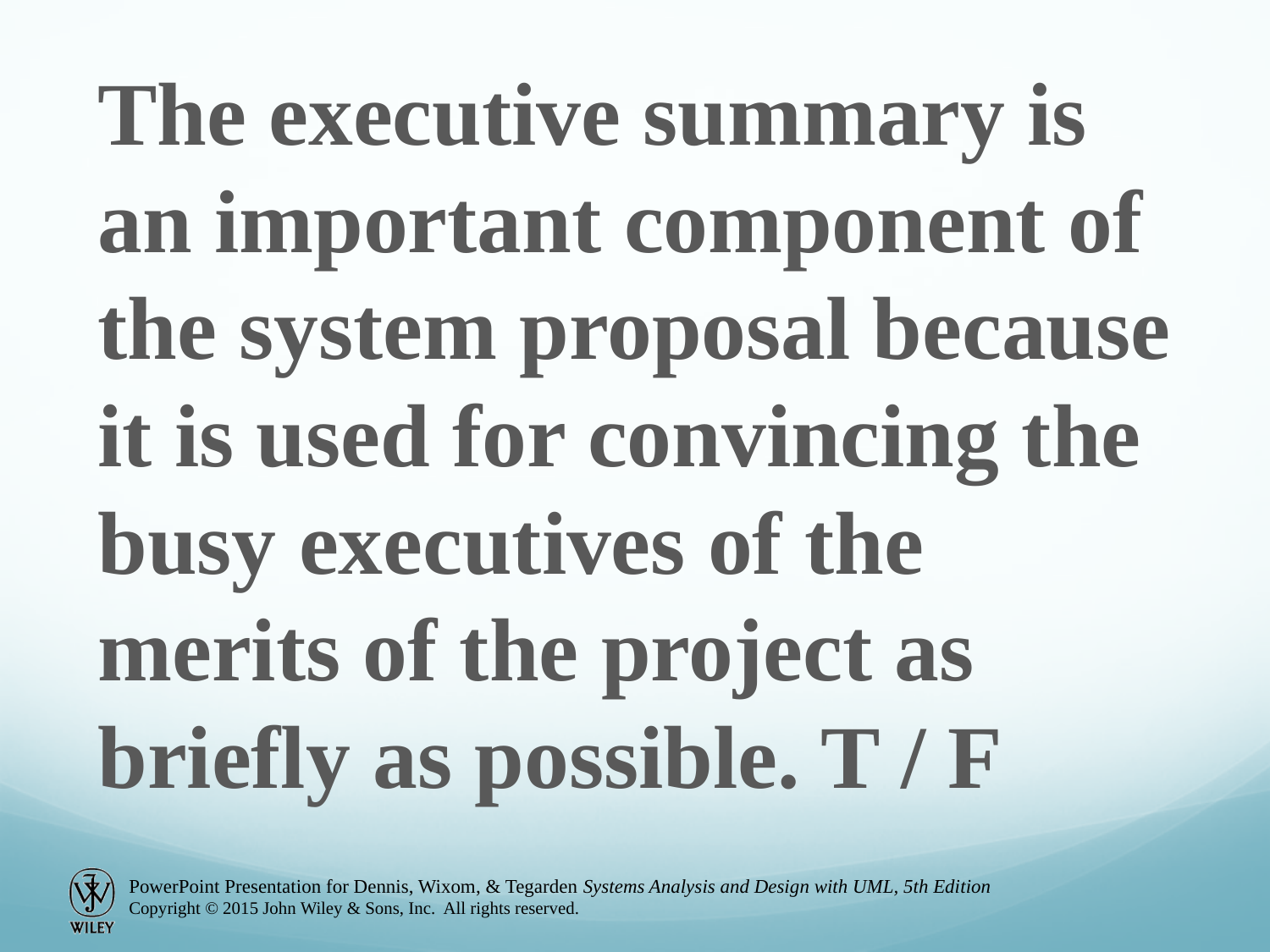

The executive summary is an important component of the system proposal because it is used for convincing the busy executives of the merits of the project as briefly as possible. T / F